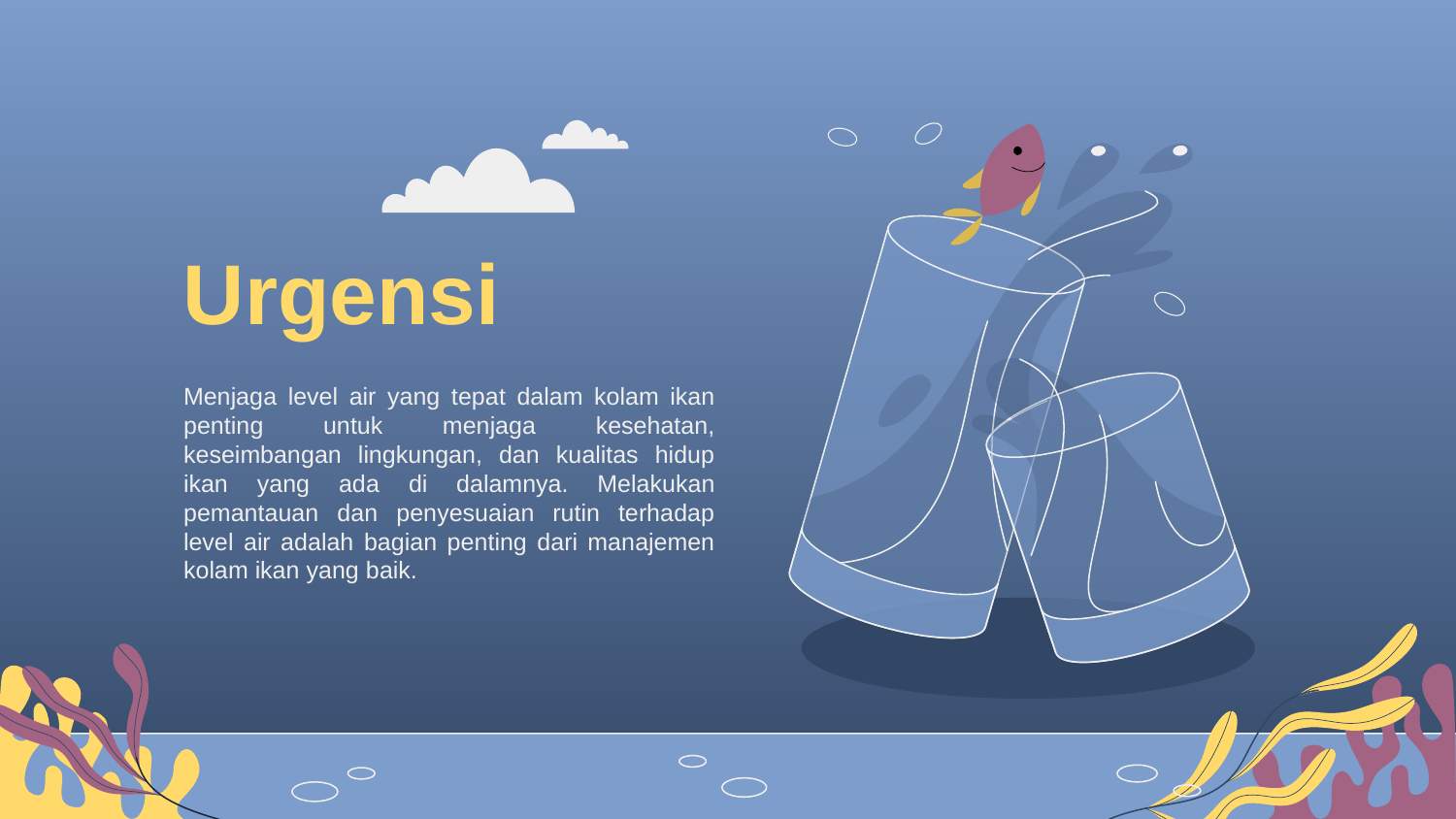

# Urgensi
Menjaga level air yang tepat dalam kolam ikan penting untuk menjaga kesehatan, keseimbangan lingkungan, dan kualitas hidup ikan yang ada di dalamnya. Melakukan pemantauan dan penyesuaian rutin terhadap level air adalah bagian penting dari manajemen kolam ikan yang baik.